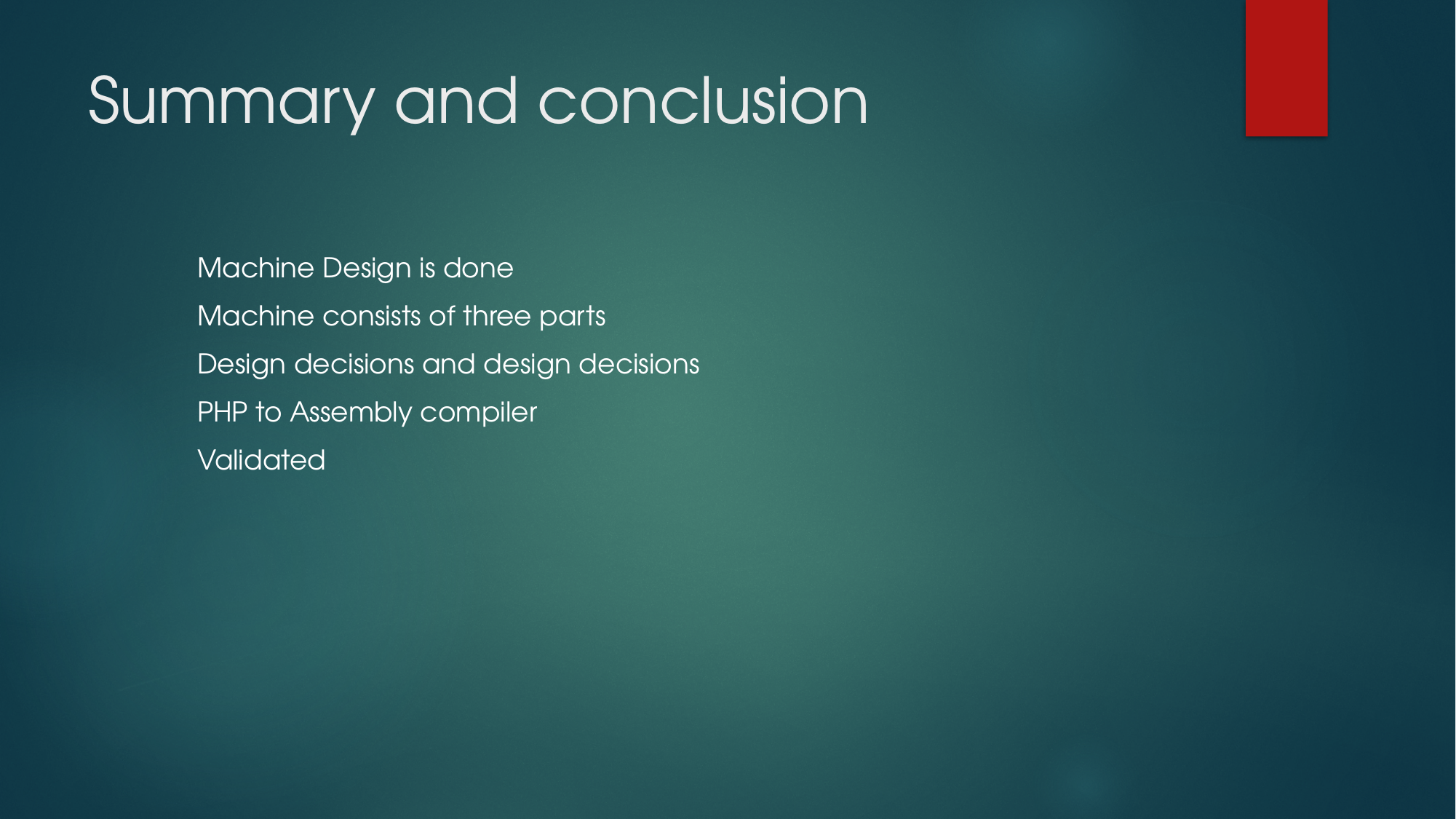

# Summary and conclusion
Machine Design is done
Machine consists of three parts
Design decisions and design decisions
PHP to Assembly compiler
Validated